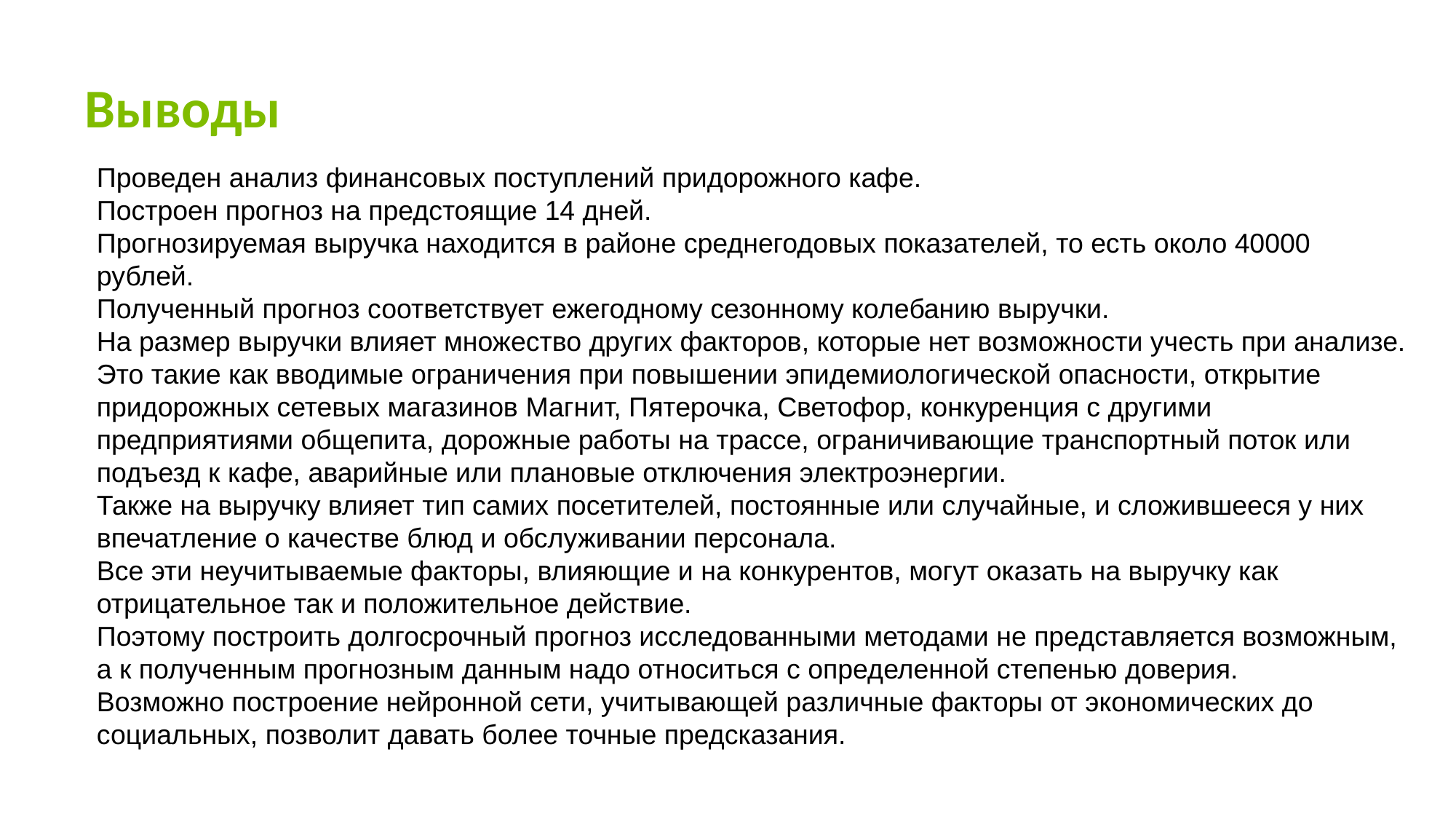

Выводы
Проведен анализ финансовых поступлений придорожного кафе.
Построен прогноз на предстоящие 14 дней.
Прогнозируемая выручка находится в районе среднегодовых показателей, то есть около 40000 рублей.
Полученный прогноз соответствует ежегодному сезонному колебанию выручки.
На размер выручки влияет множество других факторов, которые нет возможности учесть при анализе. Это такие как вводимые ограничения при повышении эпидемиологической опасности, открытие придорожных сетевых магазинов Магнит, Пятерочка, Светофор, конкуренция с другими предприятиями общепита, дорожные работы на трассе, ограничивающие транспортный поток или подъезд к кафе, аварийные или плановые отключения электроэнергии.
Также на выручку влияет тип самих посетителей, постоянные или случайные, и сложившееся у них впечатление о качестве блюд и обслуживании персонала.
Все эти неучитываемые факторы, влияющие и на конкурентов, могут оказать на выручку как отрицательное так и положительное действие.
Поэтому построить долгосрочный прогноз исследованными методами не представляется возможным, а к полученным прогнозным данным надо относиться с определенной степенью доверия.
Возможно построение нейронной сети, учитывающей различные факторы от экономических до социальных, позволит давать более точные предсказания.